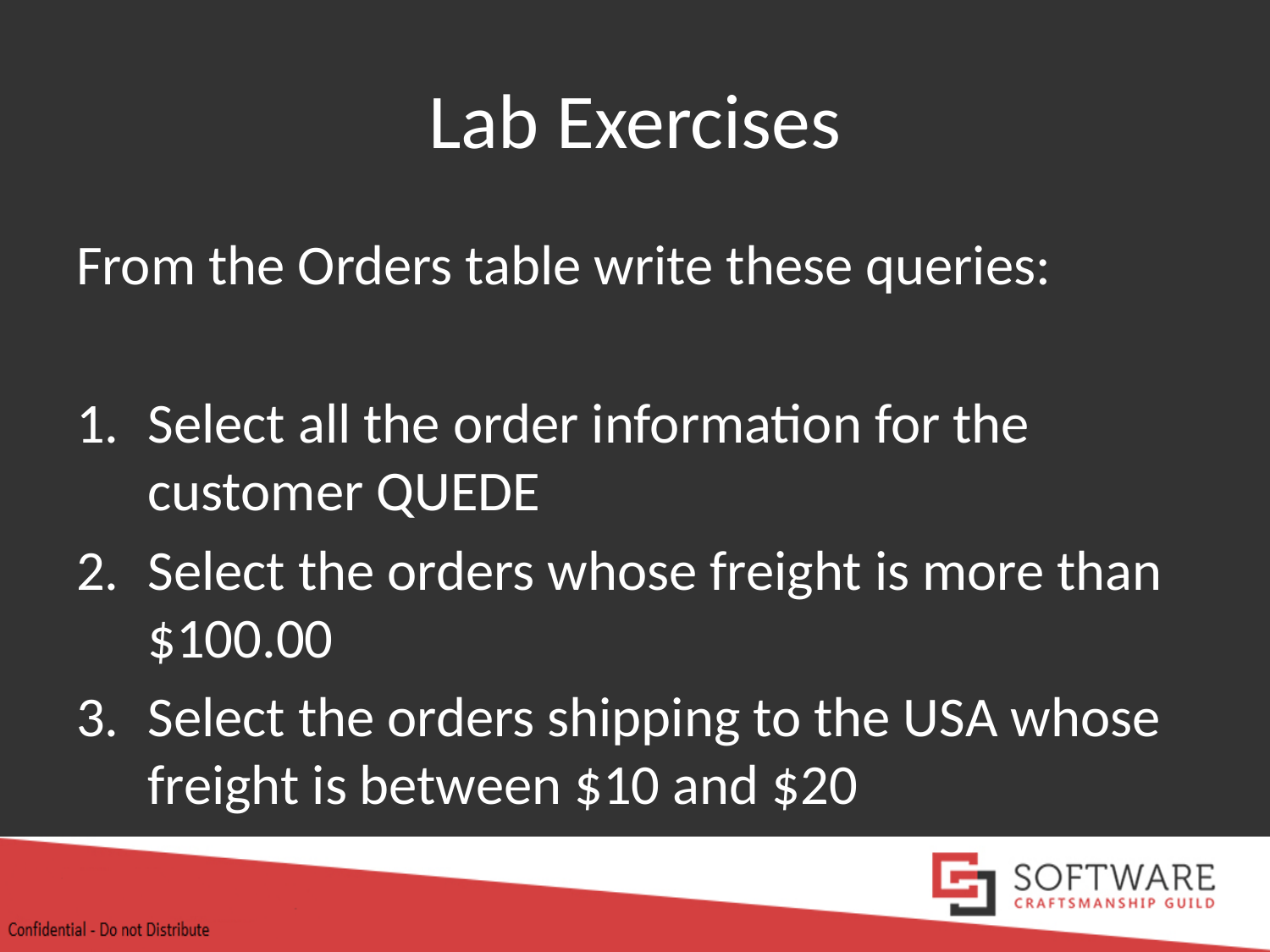

# Lab Exercises
From the Orders table write these queries:

Select all the order information for the customer QUEDE
Select the orders whose freight is more than $100.00
Select the orders shipping to the USA whose freight is between $10 and $20